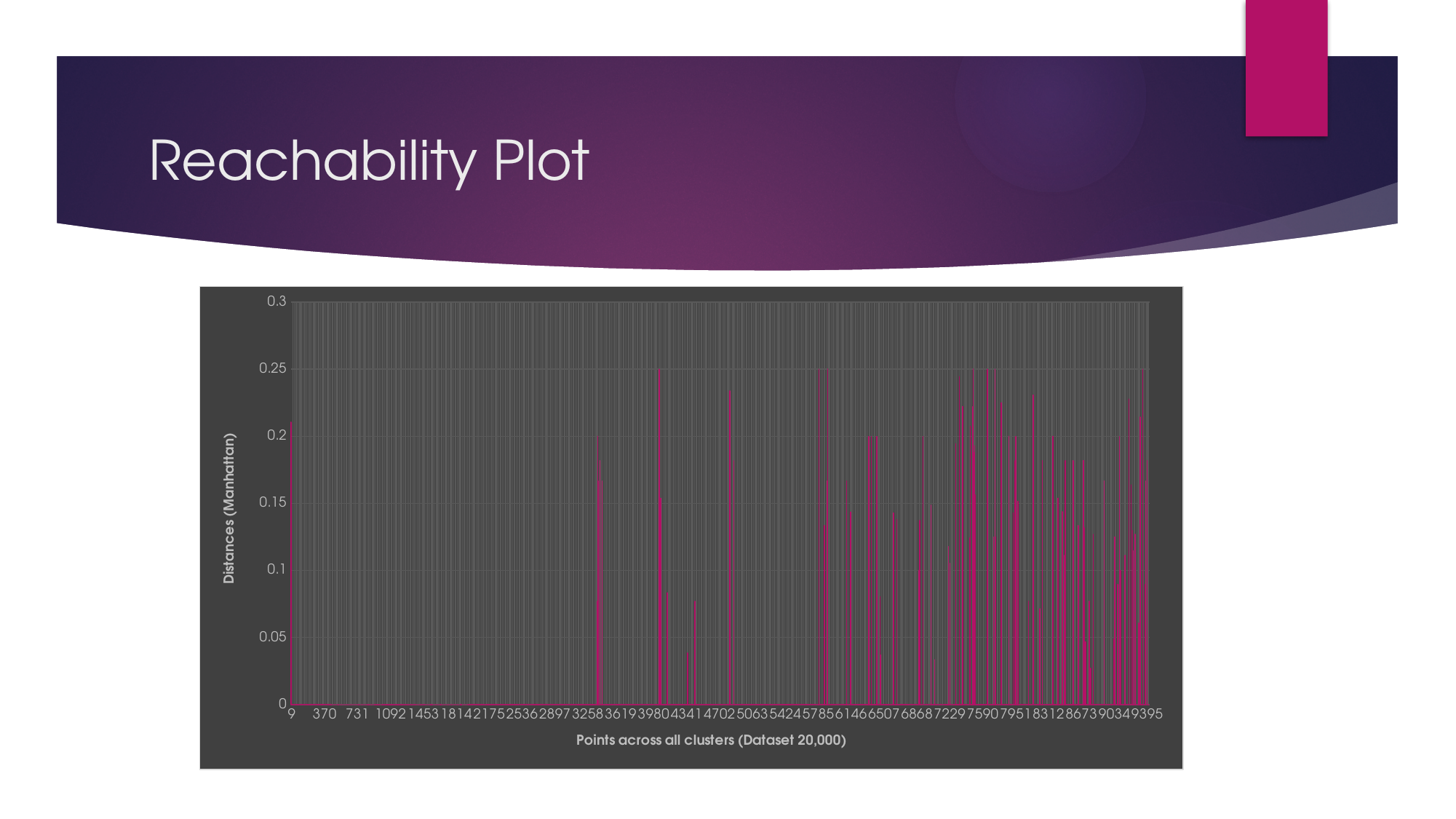

# Reachability Plot

### Chart

| Category |  |
|---|---|